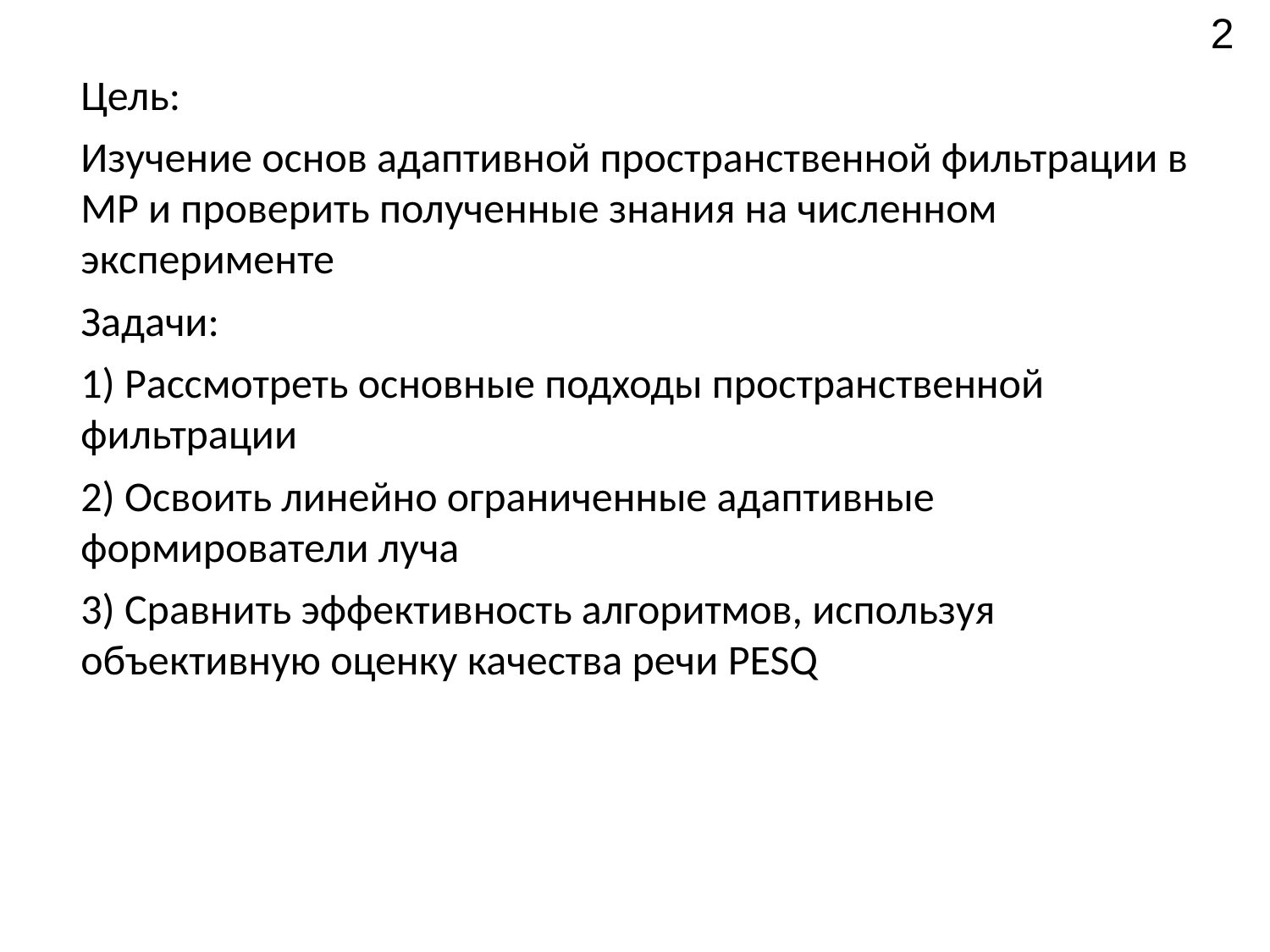

2
Цель:
Изучение основ адаптивной пространственной фильтрации в МР и проверить полученные знания на численном эксперименте
Задачи:
1) Рассмотреть основные подходы пространственной фильтрации
2) Освоить линейно ограниченные адаптивные формирователи луча
3) Сравнить эффективность алгоритмов, используя объективную оценку качества речи PESQ